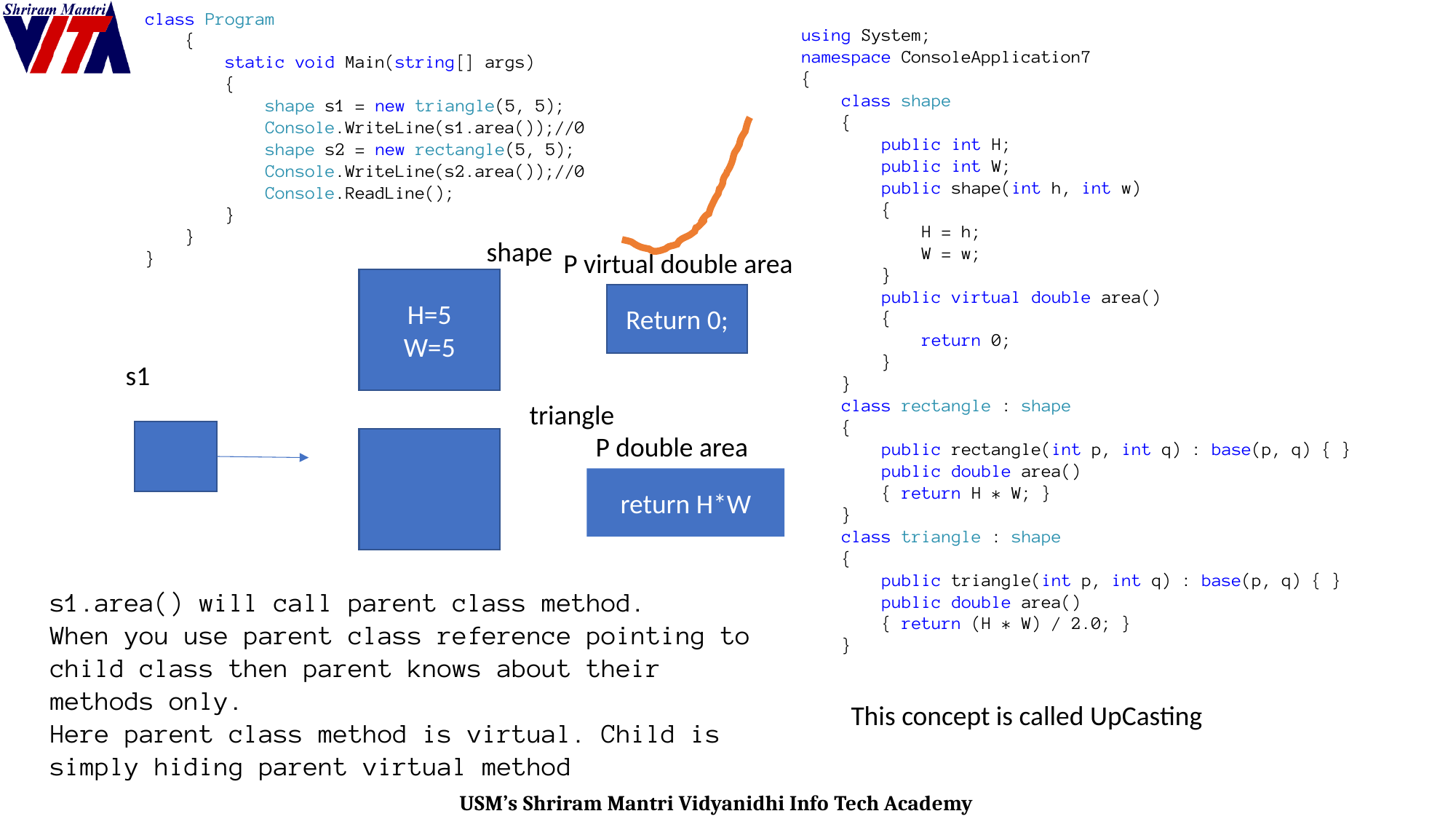

class Program
    {
        static void Main(string[] args)
        {
            shape s1 = new triangle(5, 5);
            Console.WriteLine(s1.area());//0
            shape s2 = new rectangle(5, 5);
            Console.WriteLine(s2.area());//0
            Console.ReadLine();
        }
    }
}

using System;
namespace ConsoleApplication7
{
    class shape
    {
        public int H;
        public int W;
        public shape(int h, int w)
        {
            H = h;
            W = w;
        }
        public virtual double area()
        {
            return 0;
        }
    }
    class rectangle : shape
    {
        public rectangle(int p, int q) : base(p, q) { }
        public double area()
        { return H * W; }
    }
    class triangle : shape
    {
        public triangle(int p, int q) : base(p, q) { }
        public double area()
        { return (H * W) / 2.0; }
    }

shape
P virtual double area
H=5
W=5
Return 0;
s1
triangle

P double area

return H*W
s1.area() will call parent class method.
When you use parent class reference pointing to child class then parent knows about their methods only.
Here parent class method is virtual. Child is simply hiding parent virtual method
This concept is called UpCasting